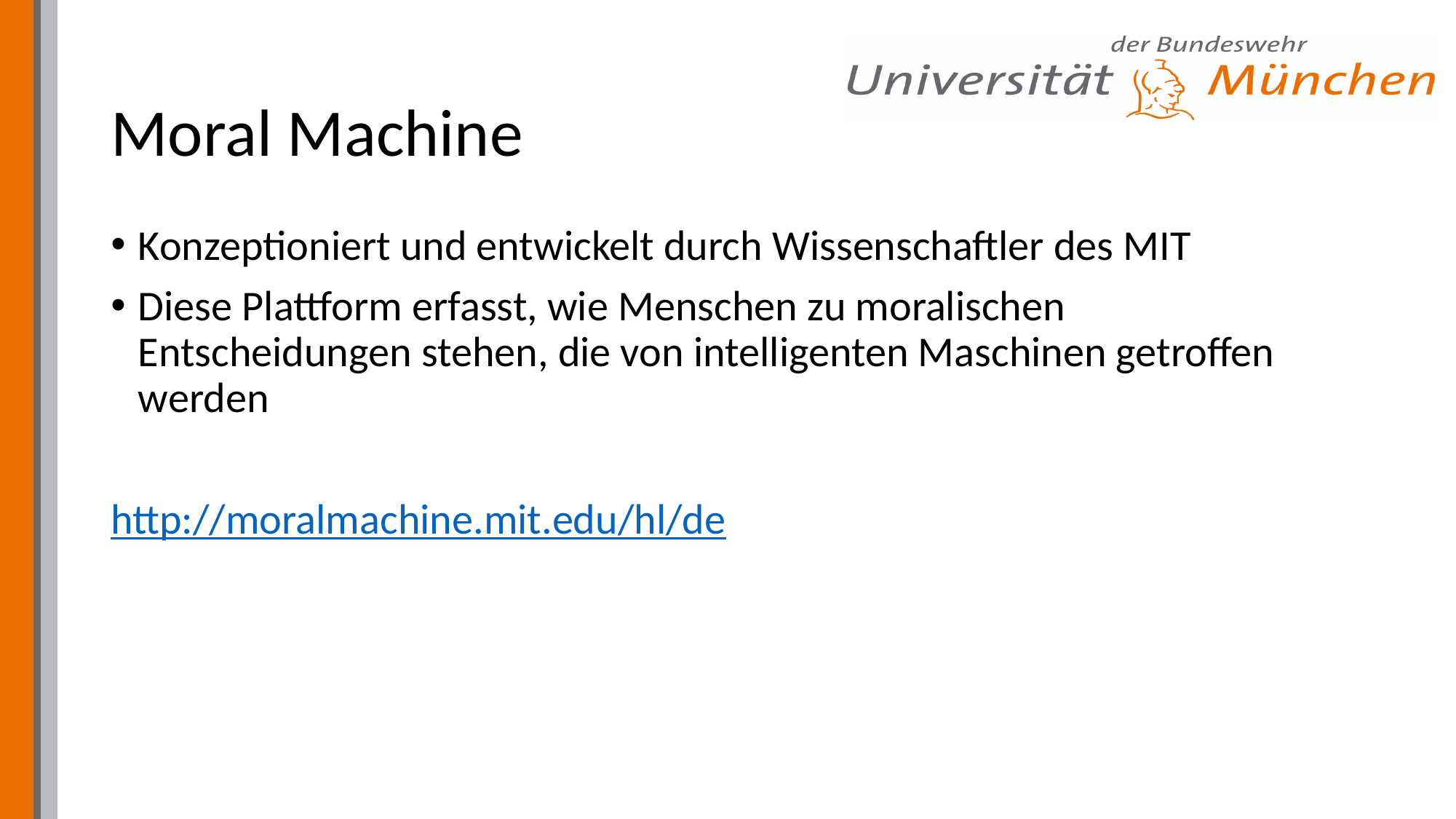

# Moral Machine
Konzeptioniert und entwickelt durch Wissenschaftler des MIT
Diese Plattform erfasst, wie Menschen zu moralischen Entscheidungen stehen, die von intelligenten Maschinen getroffen werden

http://moralmachine.mit.edu/hl/de